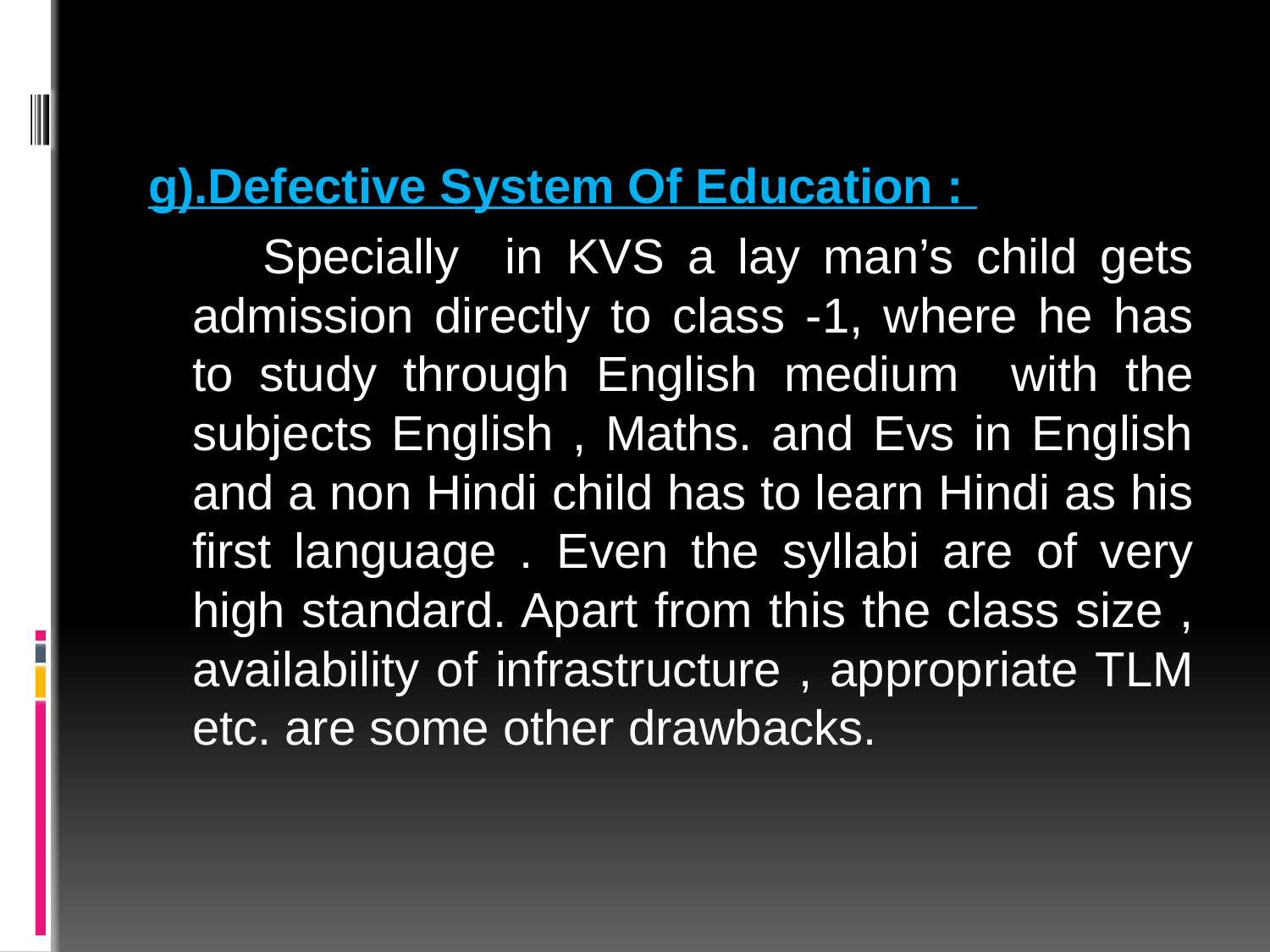

g).Defective System Of Education :
     Specially  in KVS a lay man’s child gets admission directly to class -1, where he has to study through English medium  with the subjects English , Maths. and Evs in English and a non Hindi child has to learn Hindi as his first language . Even the syllabi are of very high standard. Apart from this the class size , availability of infrastructure , appropriate TLM etc. are some other drawbacks.